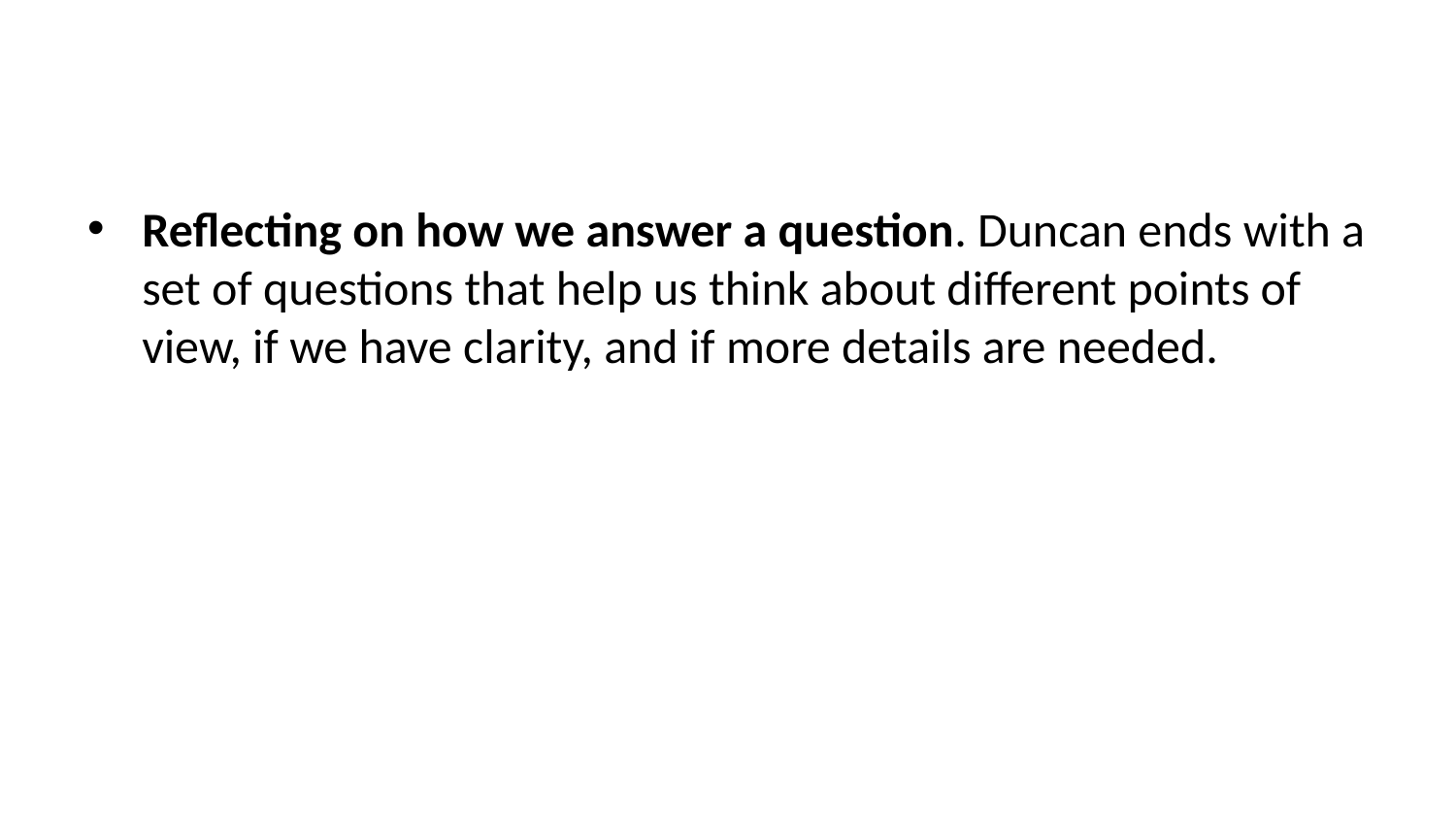

Reflecting on how we answer a question. Duncan ends with a set of questions that help us think about different points of view, if we have clarity, and if more details are needed.